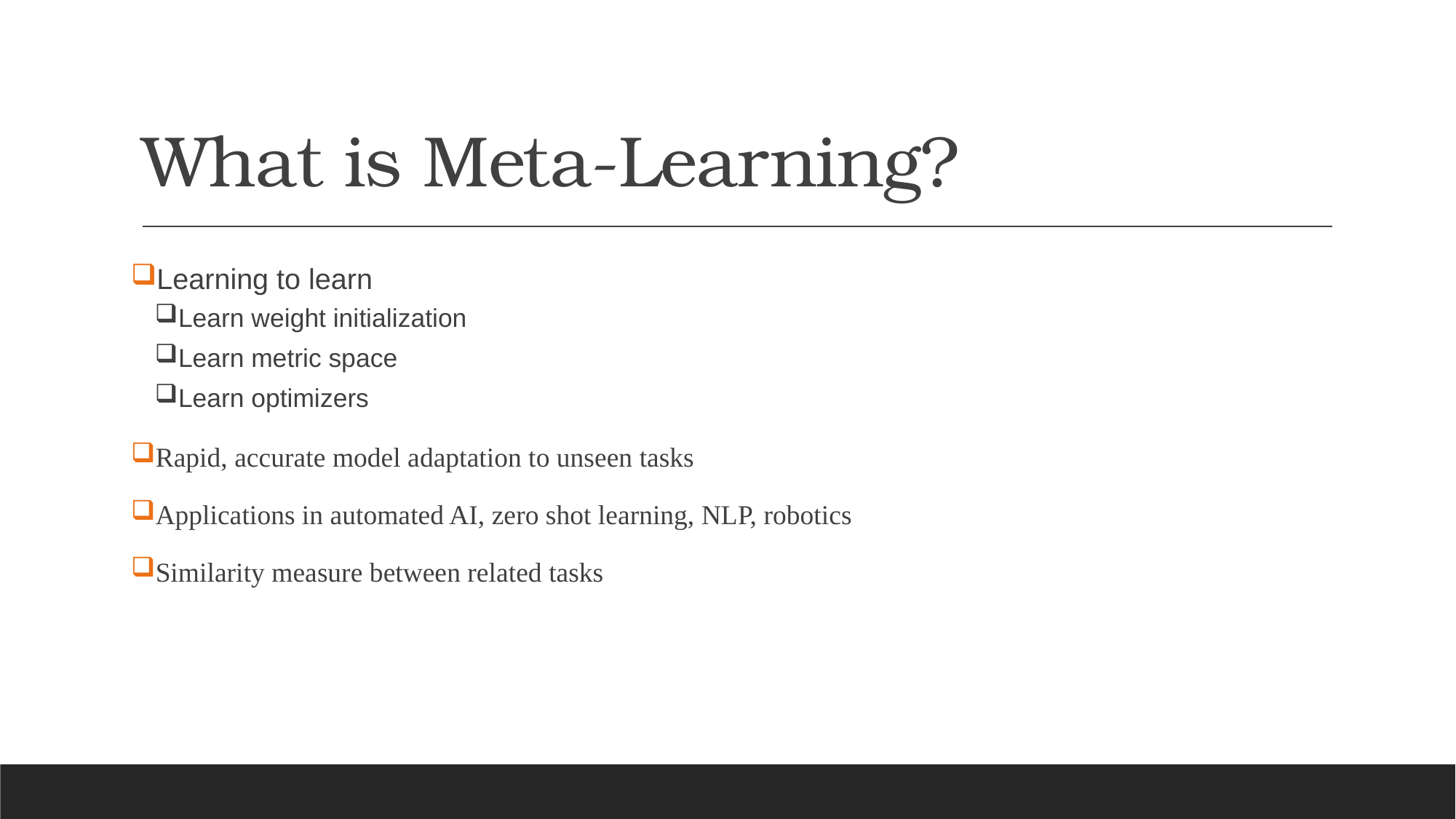

# What is Meta-Learning?
Learning to learn
Learn weight initialization
Learn metric space
Learn optimizers
Rapid, accurate model adaptation to unseen tasks
Applications in automated AI, zero shot learning, NLP, robotics
Similarity measure between related tasks